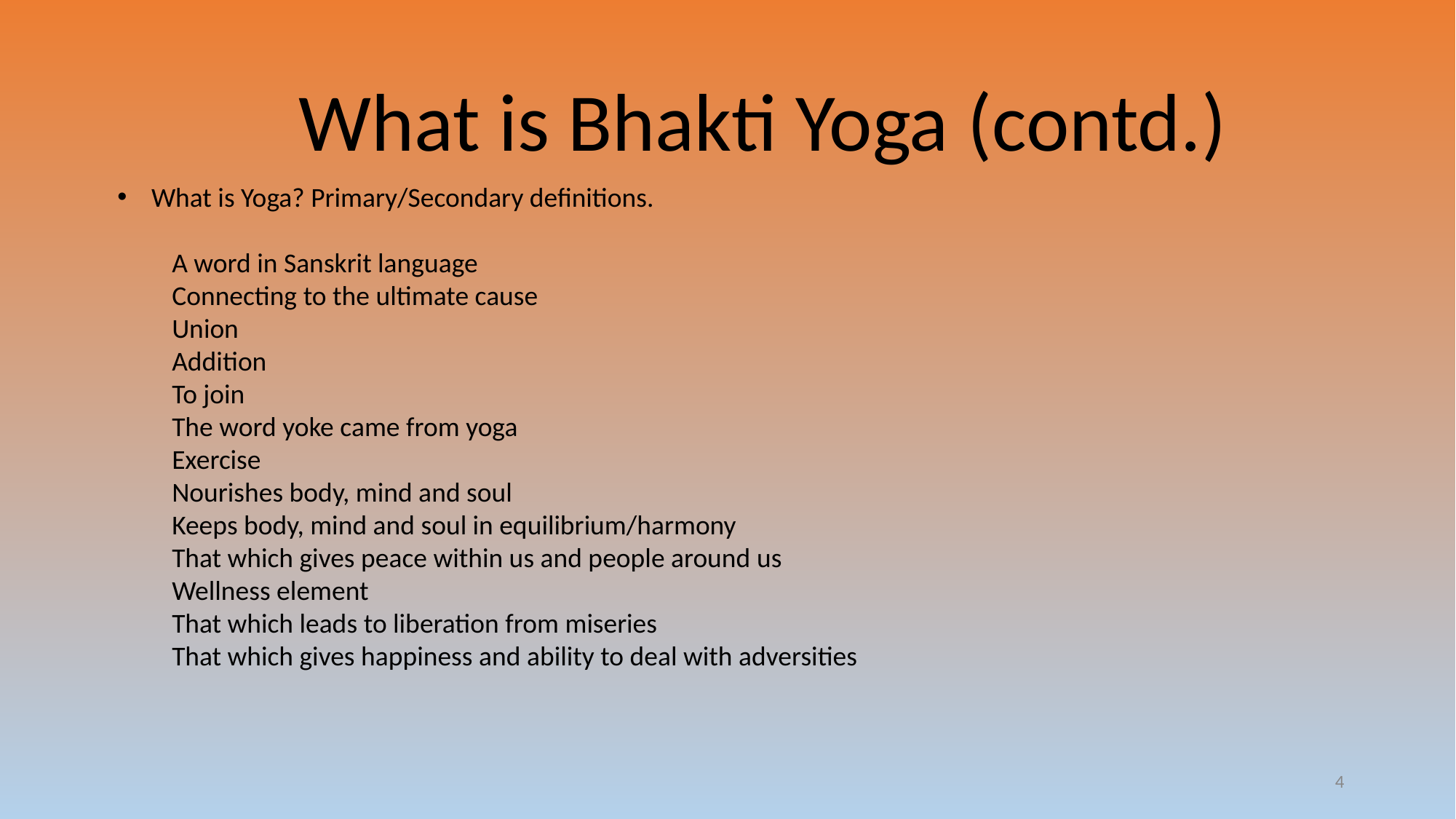

# What is Bhakti Yoga (contd.)
What is Yoga? Primary/Secondary definitions.

A word in Sanskrit language
Connecting to the ultimate cause
Union
Addition
To join
The word yoke came from yoga
Exercise
Nourishes body, mind and soul
Keeps body, mind and soul in equilibrium/harmony
That which gives peace within us and people around us
Wellness element
That which leads to liberation from miseries
That which gives happiness and ability to deal with adversities

4